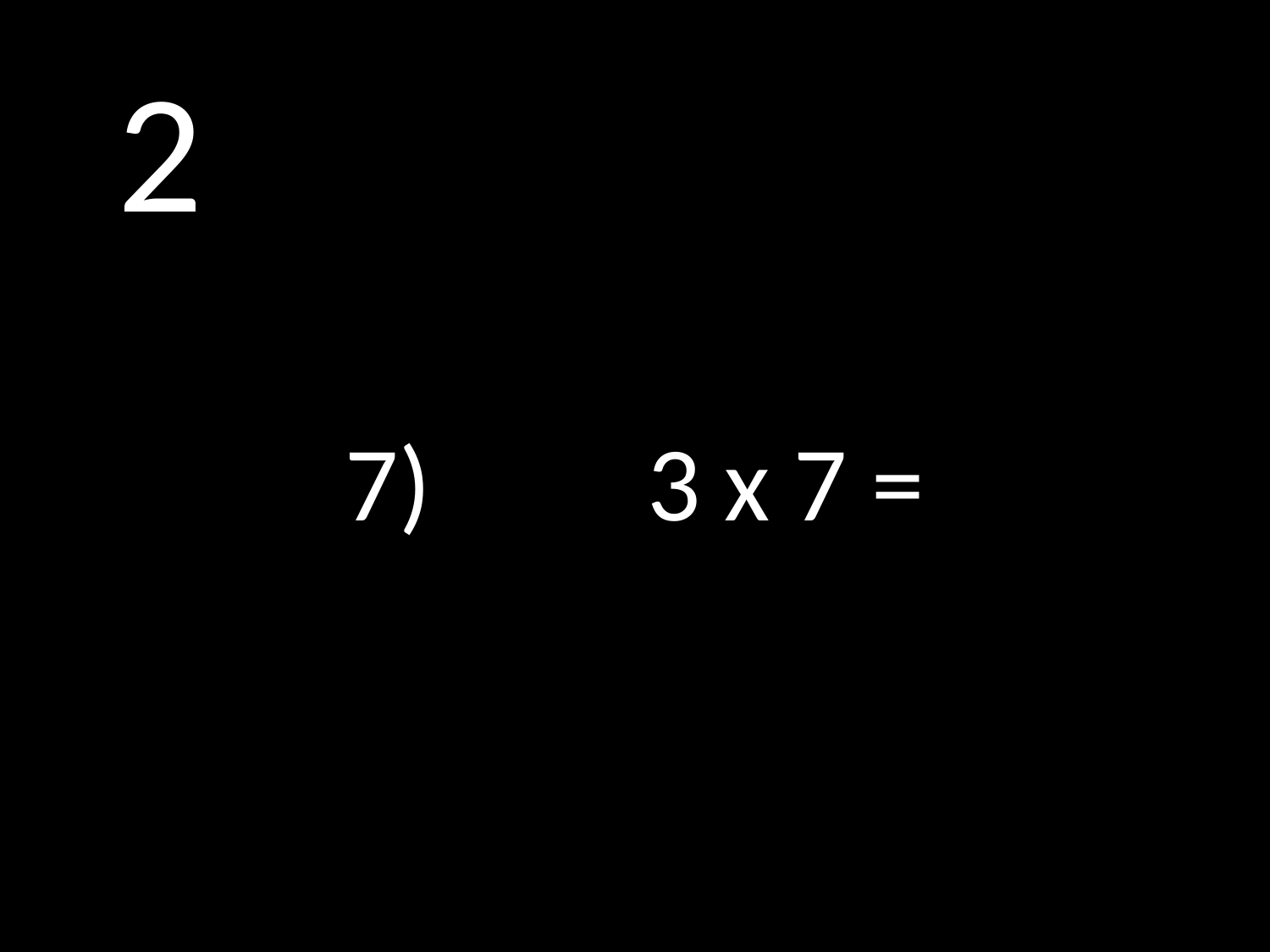

# 2
7)		3 x 7 =